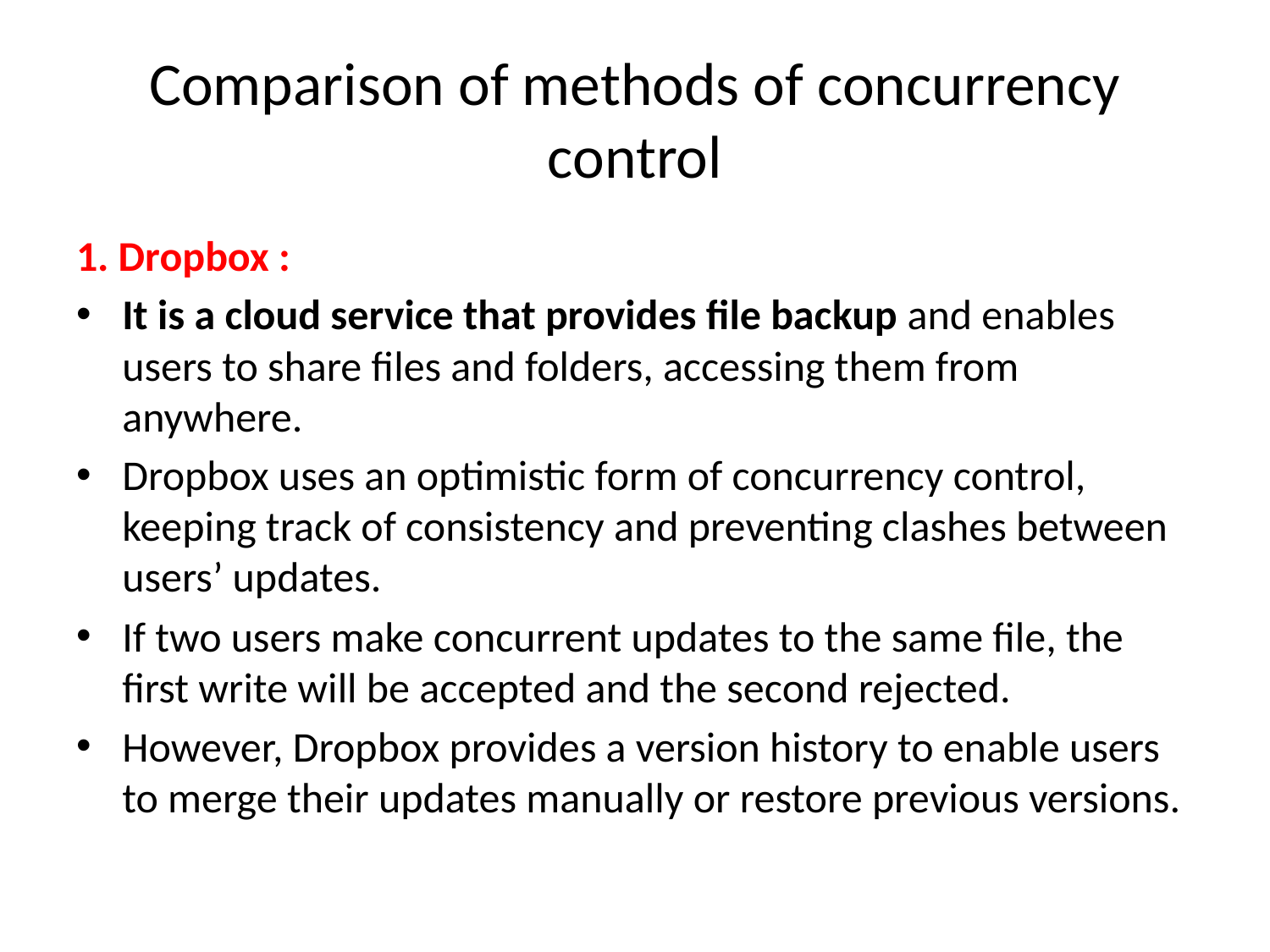

# Comparison of methods of concurrency control
1. Dropbox :
It is a cloud service that provides file backup and enables users to share files and folders, accessing them from anywhere.
Dropbox uses an optimistic form of concurrency control, keeping track of consistency and preventing clashes between users’ updates.
If two users make concurrent updates to the same file, the first write will be accepted and the second rejected.
However, Dropbox provides a version history to enable users to merge their updates manually or restore previous versions.